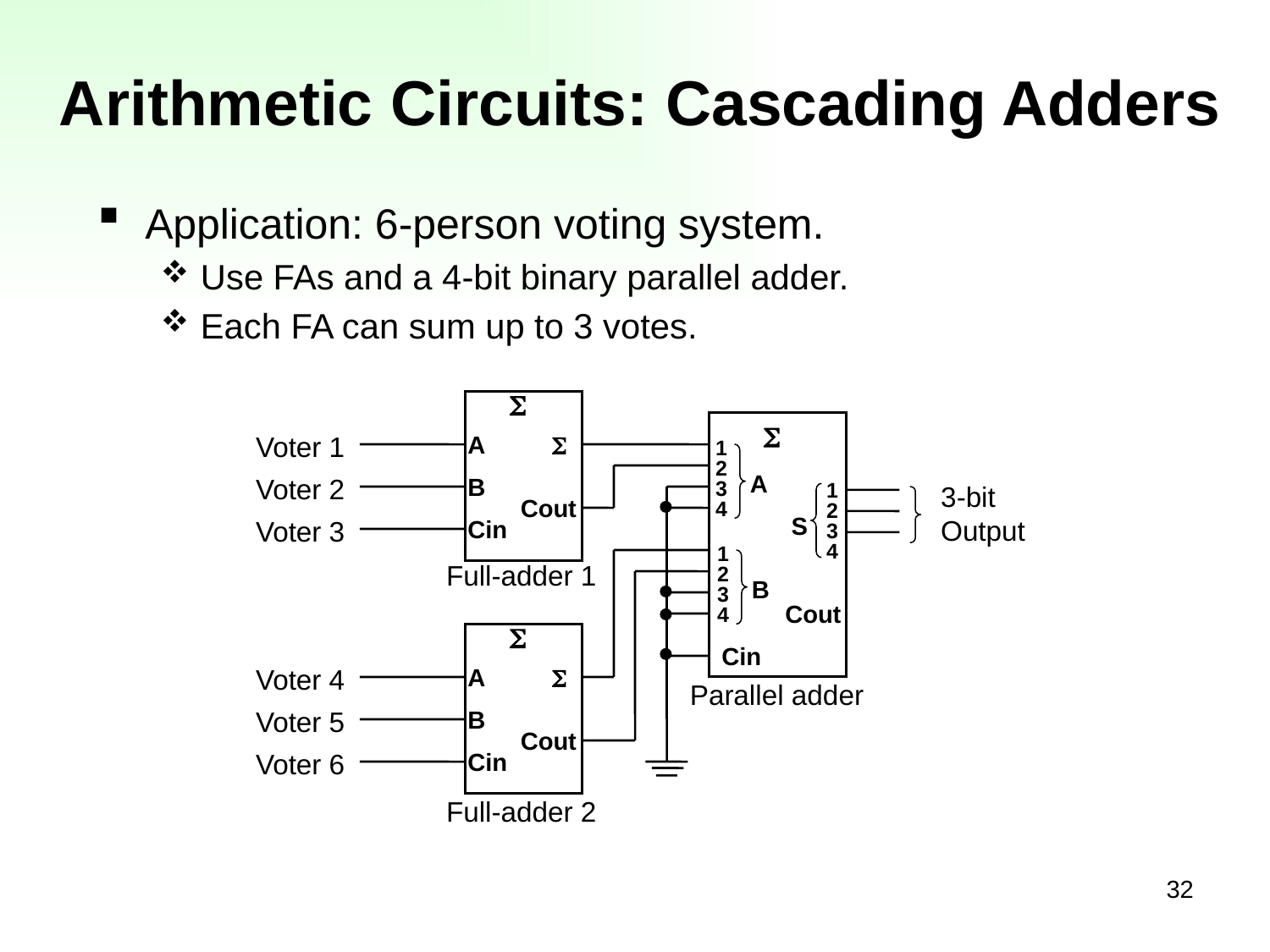

# Arithmetic Circuits: Cascading Adders
Application: 6-person voting system.
Use FAs and a 4-bit binary parallel adder.
Each FA can sum up to 3 votes.
Σ

A
Σ
B
Cout
Cin

Σ
1
2
3
4

A
1
2
3
4

S
1
2
3
4

B
Cout
Cin
Voter 1

Voter 2

3-bit Output

Voter 3

Full-adder 1

Σ

A
Σ
B
Cout
Cin

Voter 4

Parallel adder

Voter 5

Voter 6

Full-adder 2
32